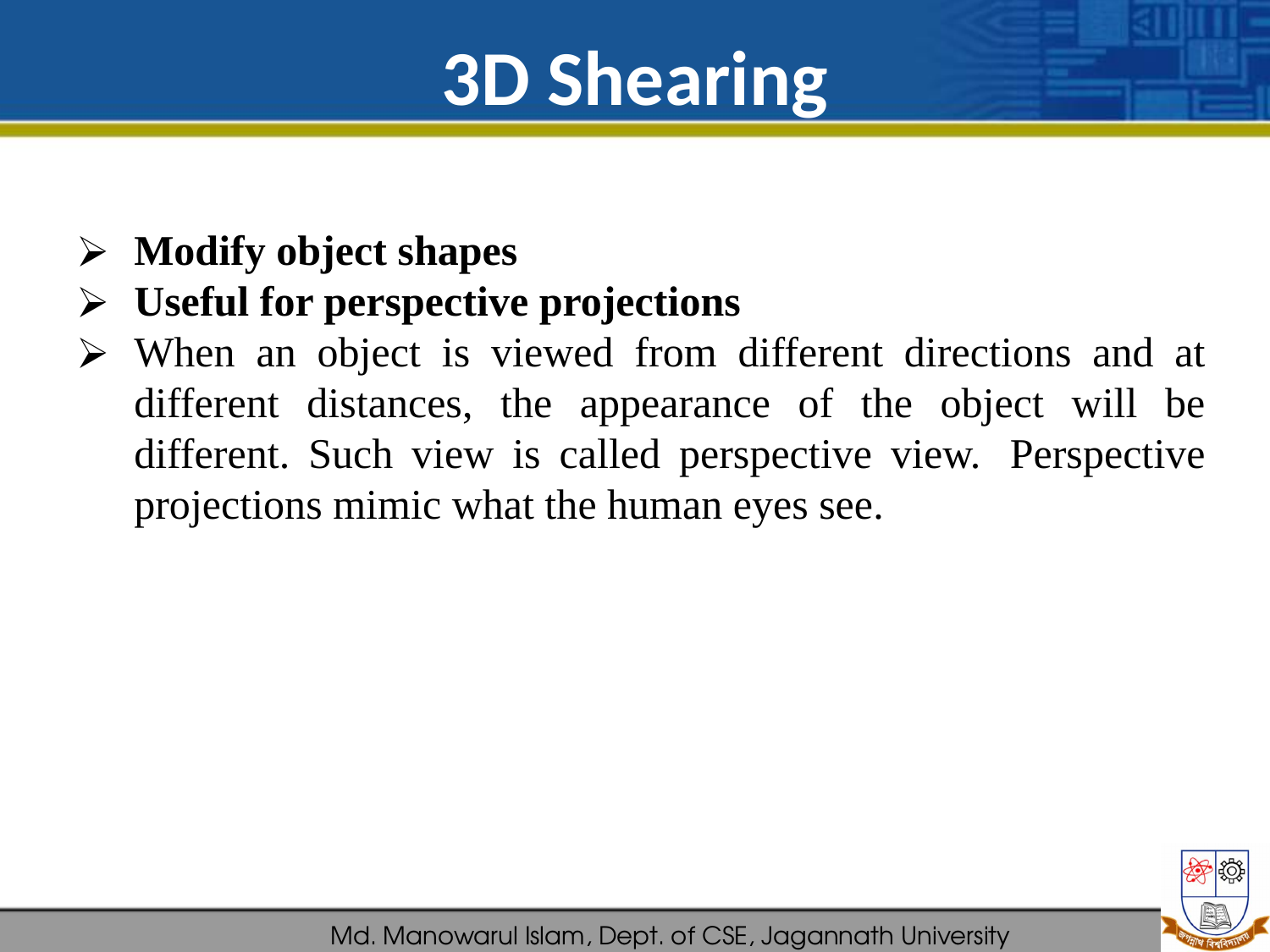

3D Shearing
Modify object shapes
Useful for perspective projections
When an object is viewed from different directions and at different distances, the appearance of the object will be different. Such view is called perspective view.  Perspective projections mimic what the human eyes see.